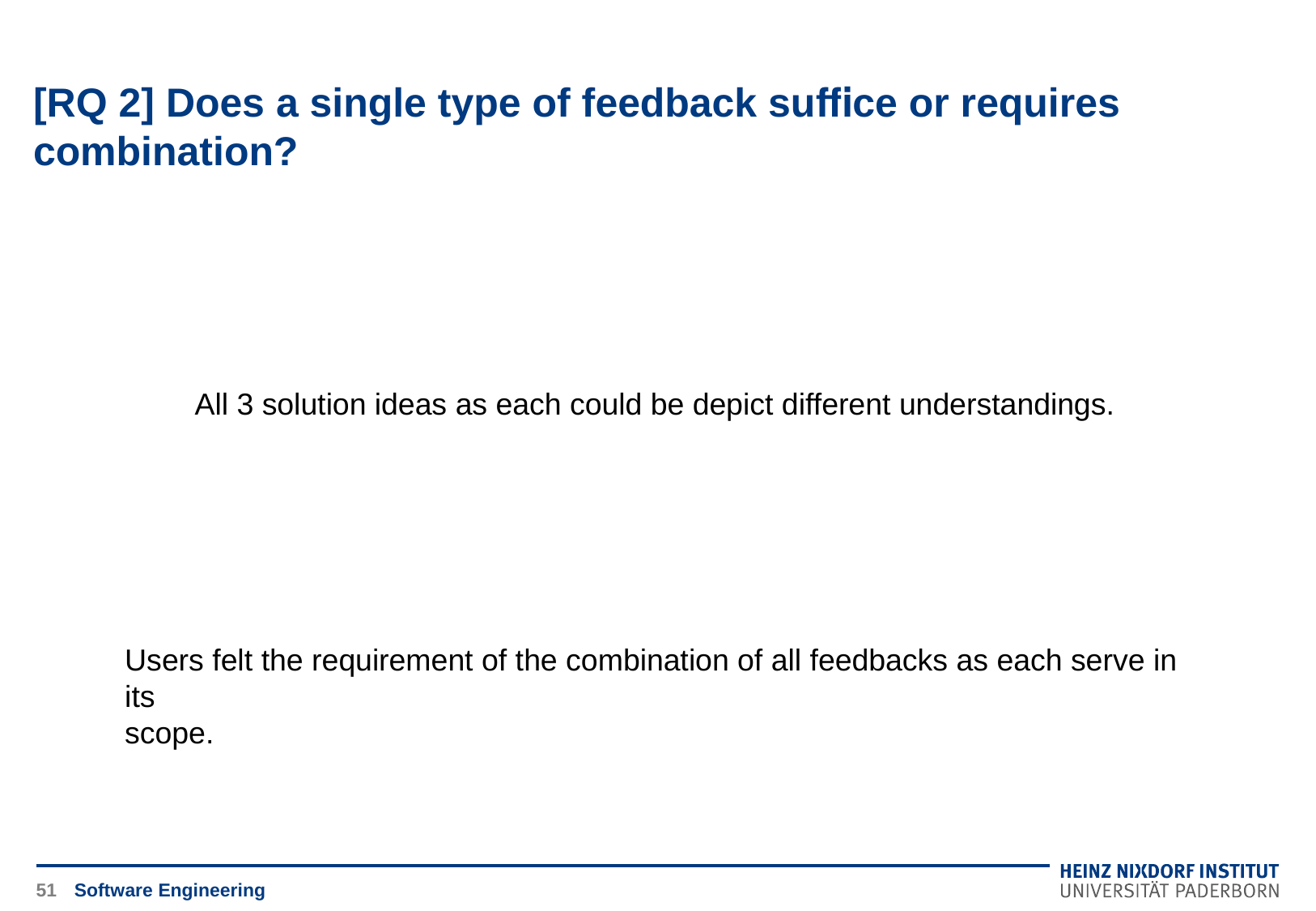

# [RQ 2] Does a single type of feedback suﬃce or requires combination?
All 3 solution ideas as each could be depict different understandings.
Users felt the requirement of the combination of all feedbacks as each serve in its
scope.
51
Software Engineering